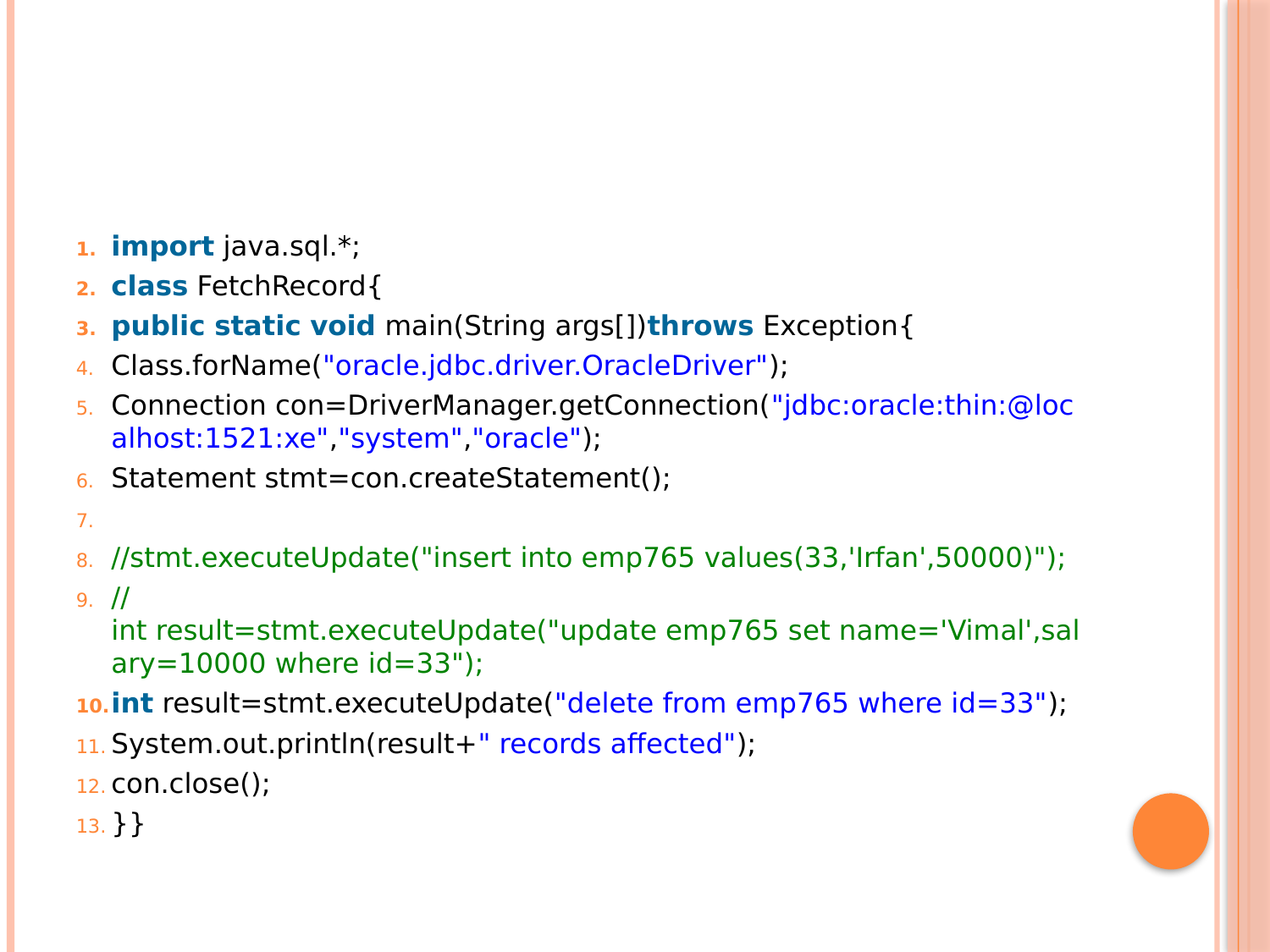

#
import java.sql.*;
class FetchRecord{
public static void main(String args[])throws Exception{
Class.forName("oracle.jdbc.driver.OracleDriver");
Connection con=DriverManager.getConnection("jdbc:oracle:thin:@localhost:1521:xe","system","oracle");
Statement stmt=con.createStatement();

//stmt.executeUpdate("insert into emp765 values(33,'Irfan',50000)");
//int result=stmt.executeUpdate("update emp765 set name='Vimal',salary=10000 where id=33");
int result=stmt.executeUpdate("delete from emp765 where id=33");
System.out.println(result+" records affected");
con.close();
}}